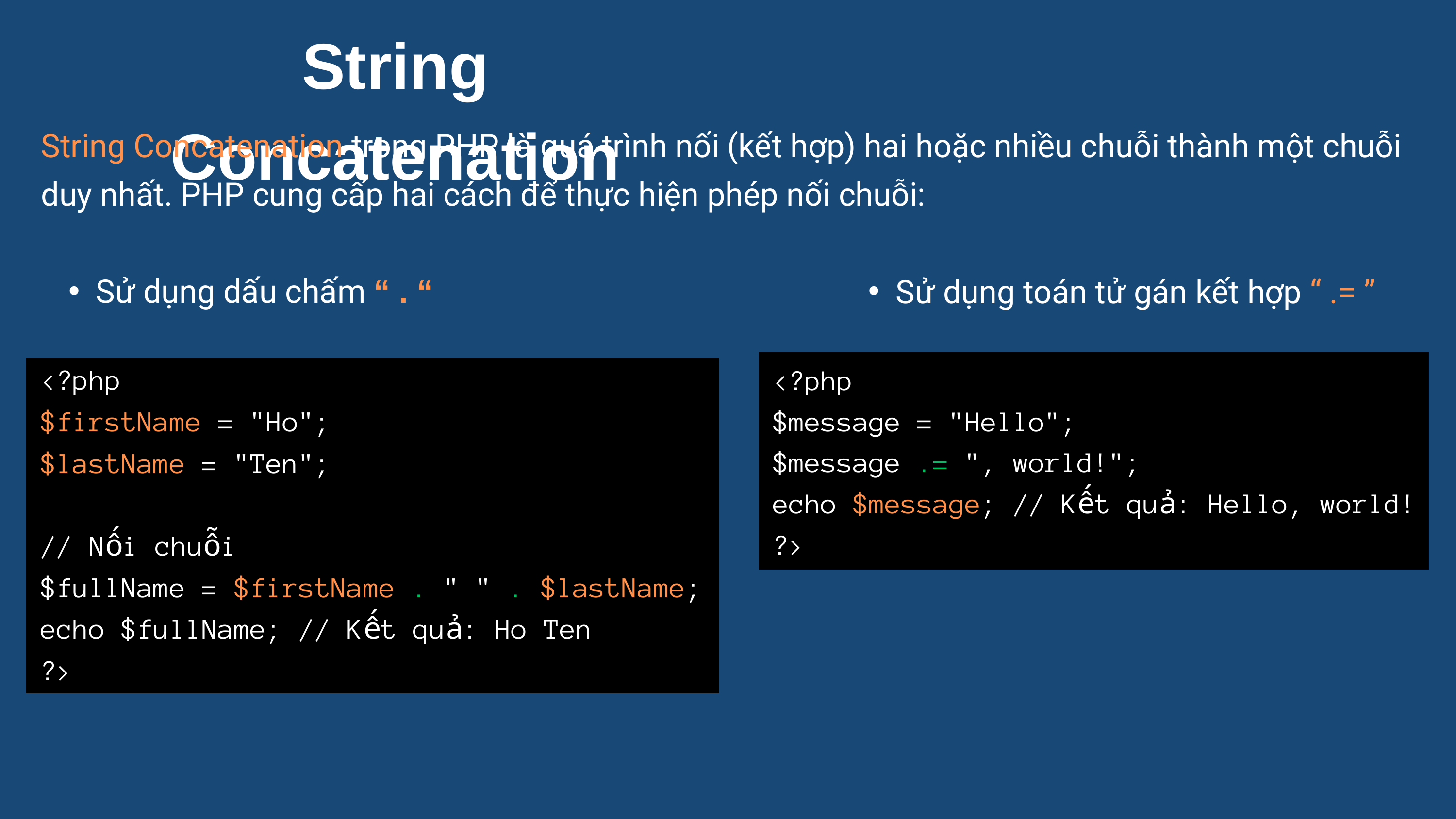

String Concatenation
String Concatenation trong PHP là quá trình nối (kết hợp) hai hoặc nhiều chuỗi thành một chuỗi duy nhất. PHP cung cấp hai cách để thực hiện phép nối chuỗi:

Sử dụng dấu chấm “ . “
Sử dụng toán tử gán kết hợp “ .= ”

<?php
$firstName = "Ho";
$lastName = "Ten";

// Nối chuỗi
$fullName = $firstName . " " . $lastName;
echo $fullName; // Kết quả: Ho Ten
?>
<?php
$message = "Hello";
$message .= ", world!";
echo $message; // Kết quả: Hello, world!
?>